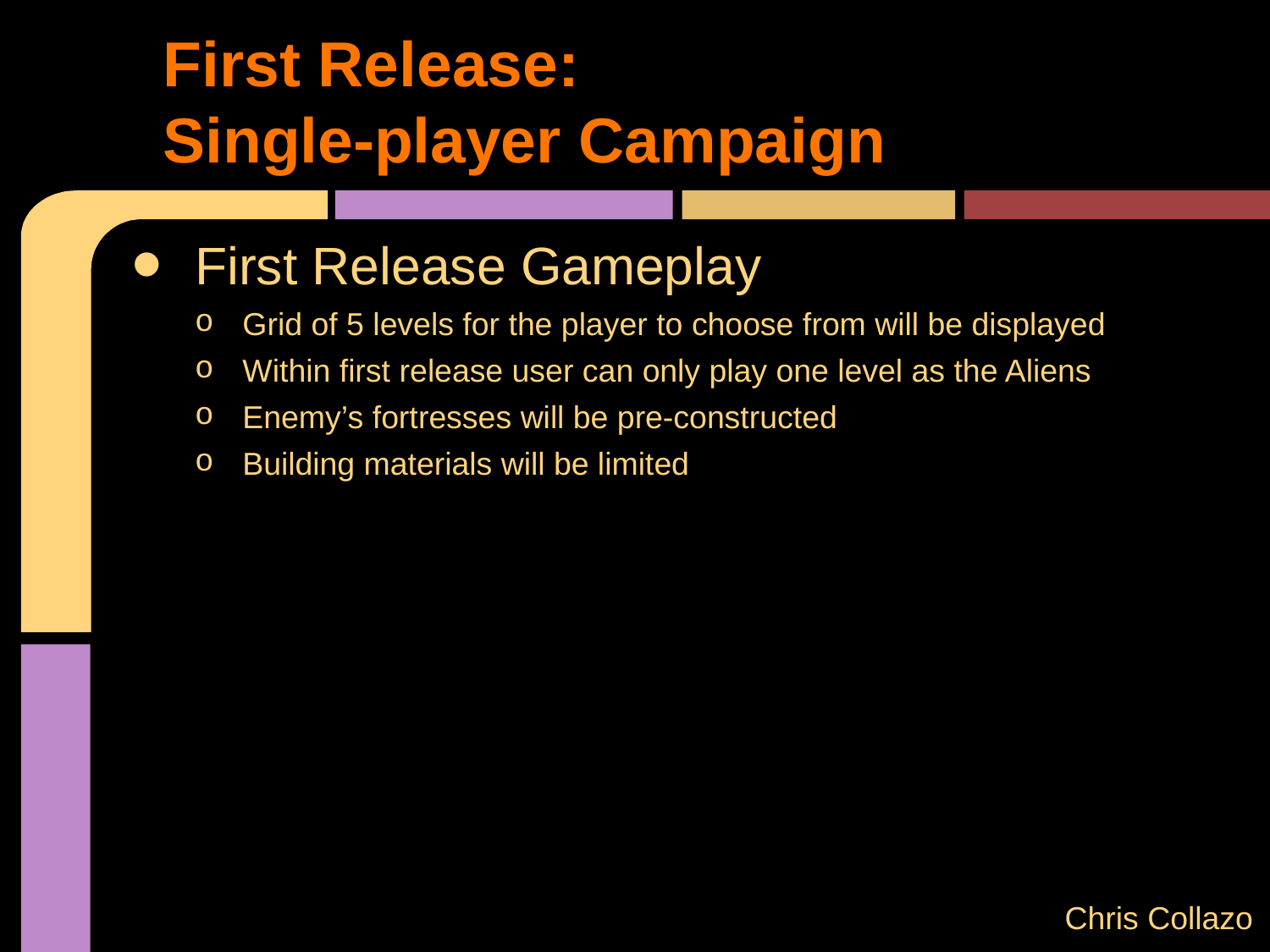

# First Release:
Single-player Campaign
First Release Gameplay
Grid of 5 levels for the player to choose from will be displayed
Within first release user can only play one level as the Aliens
Enemy’s fortresses will be pre-constructed
Building materials will be limited
Chris Collazo